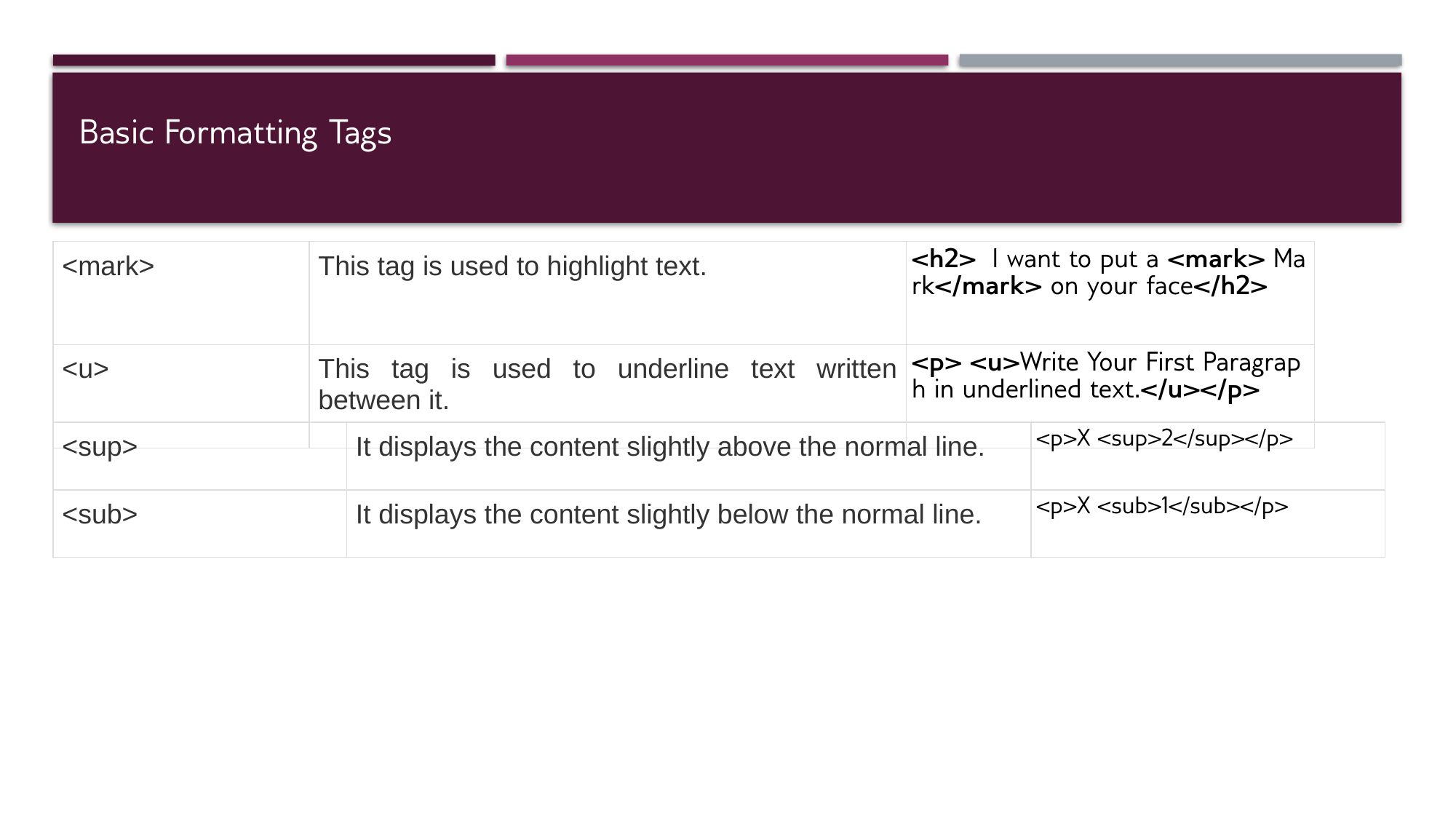

# Basic Formatting Tags
| <mark> | This tag is used to highlight text. | <h2>  I want to put a <mark> Mark</mark> on your face</h2> |
| --- | --- | --- |
| <u> | This tag is used to underline text written between it. | <p> <u>Write Your First Paragraph in underlined text.</u></p> |
| <sup> | It displays the content slightly above the normal line. | <p>X <sup>2</sup></p> |
| --- | --- | --- |
| <sub> | It displays the content slightly below the normal line. | <p>X <sub>1</sub></p> |